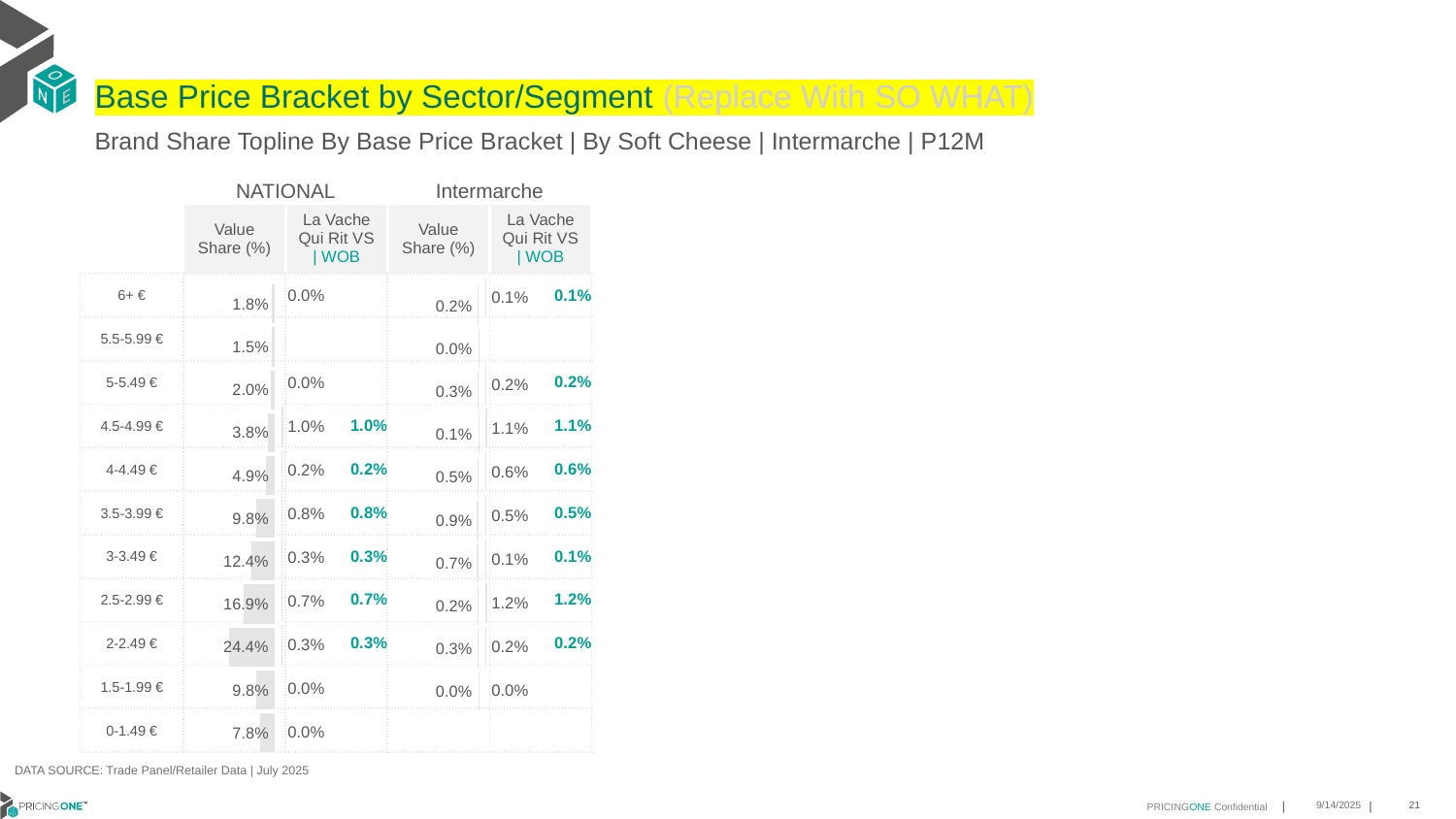

# Base Price Bracket by Sector/Segment (Replace With SO WHAT)
Brand Share Topline By Base Price Bracket | By Soft Cheese | Intermarche | P12M
|  | NATIONAL |  | Intermarche |  |
| --- | --- | --- | --- | --- |
|  | Value Share (%) | La Vache Qui Rit VS | WOB | Value Share (%) | La Vache Qui Rit VS | WOB |
| 6+ € |  |  |  | 0.1% |
| 5.5-5.99 € |  |  |  |  |
| 5-5.49 € |  |  |  | 0.2% |
| 4.5-4.99 € |  | 1.0% |  | 1.1% |
| 4-4.49 € |  | 0.2% |  | 0.6% |
| 3.5-3.99 € |  | 0.8% |  | 0.5% |
| 3-3.49 € |  | 0.3% |  | 0.1% |
| 2.5-2.99 € |  | 0.7% |  | 1.2% |
| 2-2.49 € |  | 0.3% |  | 0.2% |
| 1.5-1.99 € |  |  |  |  |
| 0-1.49 € |  |  |  |  |

### Chart

| Category | Value Share NATIONAL |
|---|---|
| 6+ € | 1.801992025599639e-08 |
| 5.5-5.99 € | None |
| 5-5.49 € | 9.032485028318192e-08 |
| 4.5-4.99 € | 0.01000907978731899 |
| 4-4.49 € | 0.0016753766326639032 |
| 3.5-3.99 € | 0.007512067771658688 |
| 3-3.49 € | 0.0028291378416455807 |
| 2.5-2.99 € | 0.0071963882763930506 |
| 2-2.49 € | 0.0030042540751993346 |
| 1.5-1.99 € | 4.04592259547759e-06 |
| 0-1.49 € | 6.9507337407442084e-06 |

### Chart

| Category | Value Share |
|---|---|
| 6+ € | 0.017885755233114146 |
| 5.5-5.99 € | 0.015469715292761314 |
| 5-5.49 € | 0.020244464130741713 |
| 4.5-4.99 € | 0.03755400655497744 |
| 4-4.49 € | 0.04905687782348385 |
| 3.5-3.99 € | 0.09755510829355343 |
| 3-3.49 € | 0.12446288378971009 |
| 2.5-2.99 € | 0.16930744291650024 |
| 2-2.49 € | 0.24406203938843374 |
| 1.5-1.99 € | 0.09848894572208777 |
| 0-1.49 € | 0.07783460423913215 |

### Chart

| Category | Value Share |
|---|---|
| 6+ € | 0.0005225233796730798 |
| 5.5-5.99 € | None |
| 5-5.49 € | 0.00209474269316095 |
| 4.5-4.99 € | 0.010539715045887483 |
| 4-4.49 € | 0.006116471671888587 |
| 3.5-3.99 € | 0.004638634252664015 |
| 3-3.49 € | 0.0013922616492914946 |
| 2.5-2.99 € | 0.012061574390215329 |
| 2-2.49 € | 0.0018675453811650908 |
| 1.5-1.99 € | 1.7567026611737253e-07 |
| 0-1.49 € | None |

### Chart

| Category | Value Share |
|---|---|
| 6+ € | 0.001730827586005566 |
| 5.5-5.99 € | 0.0004046050869746881 |
| 5-5.49 € | 0.0028497099720507916 |
| 4.5-4.99 € | 0.0009848533050039476 |
| 4-4.49 € | 0.004562087169658495 |
| 3.5-3.99 € | 0.009415266946315106 |
| 3-3.49 € | 0.007089313658360362 |
| 2.5-2.99 € | 0.0018401361323776464 |
| 2-2.49 € | 0.0032140383391292813 |
| 1.5-1.99 € | 0.00043097407546552097 |
| 0-1.49 € | None |
DATA SOURCE: Trade Panel/Retailer Data | July 2025

9/14/2025
21